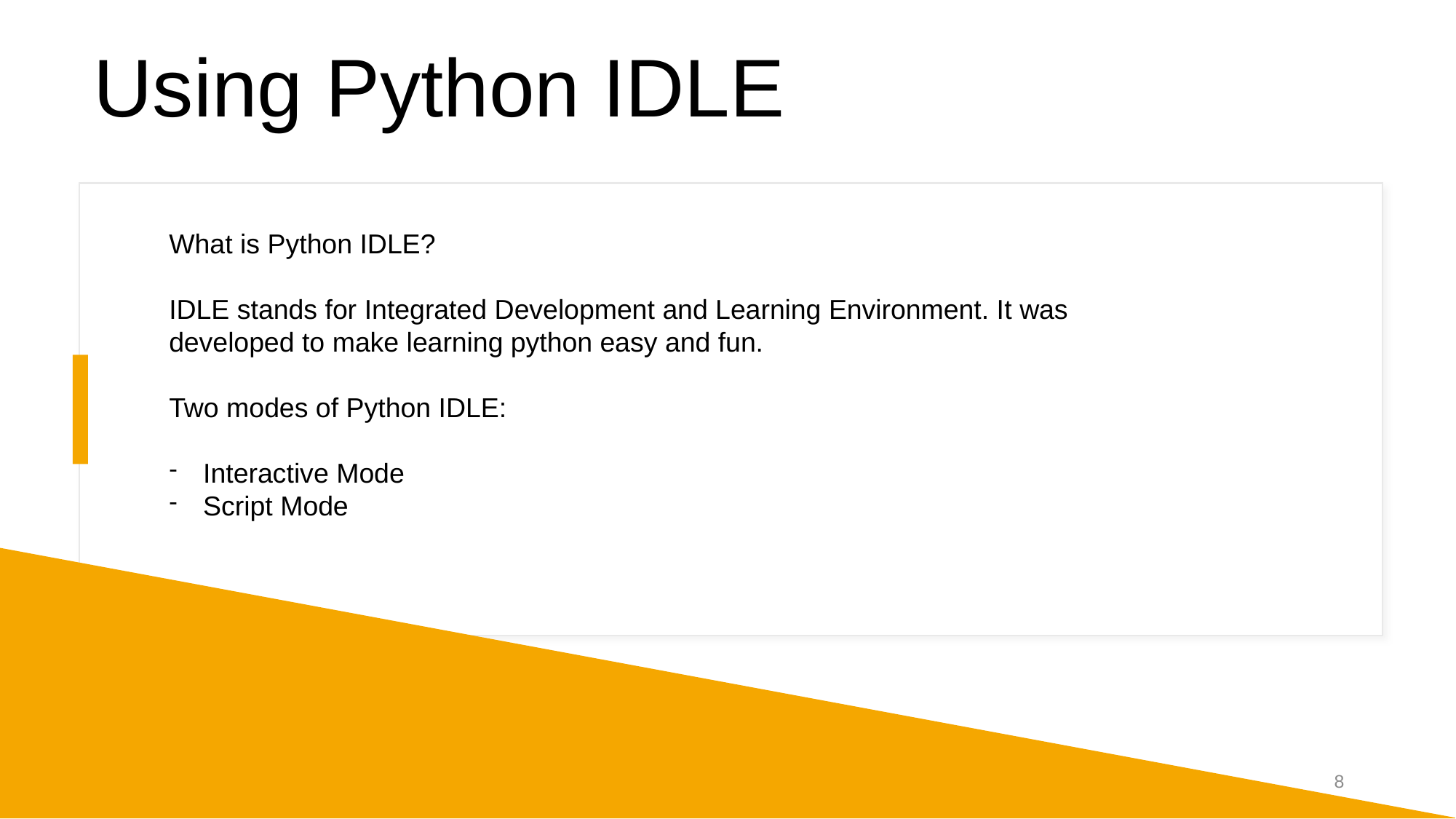

# Using Python IDLE
What is Python IDLE?

IDLE stands for Integrated Development and Learning Environment. It was developed to make learning python easy and fun.

Two modes of Python IDLE:

Interactive Mode
Script Mode
5/5/2024
NuTech Academy
8